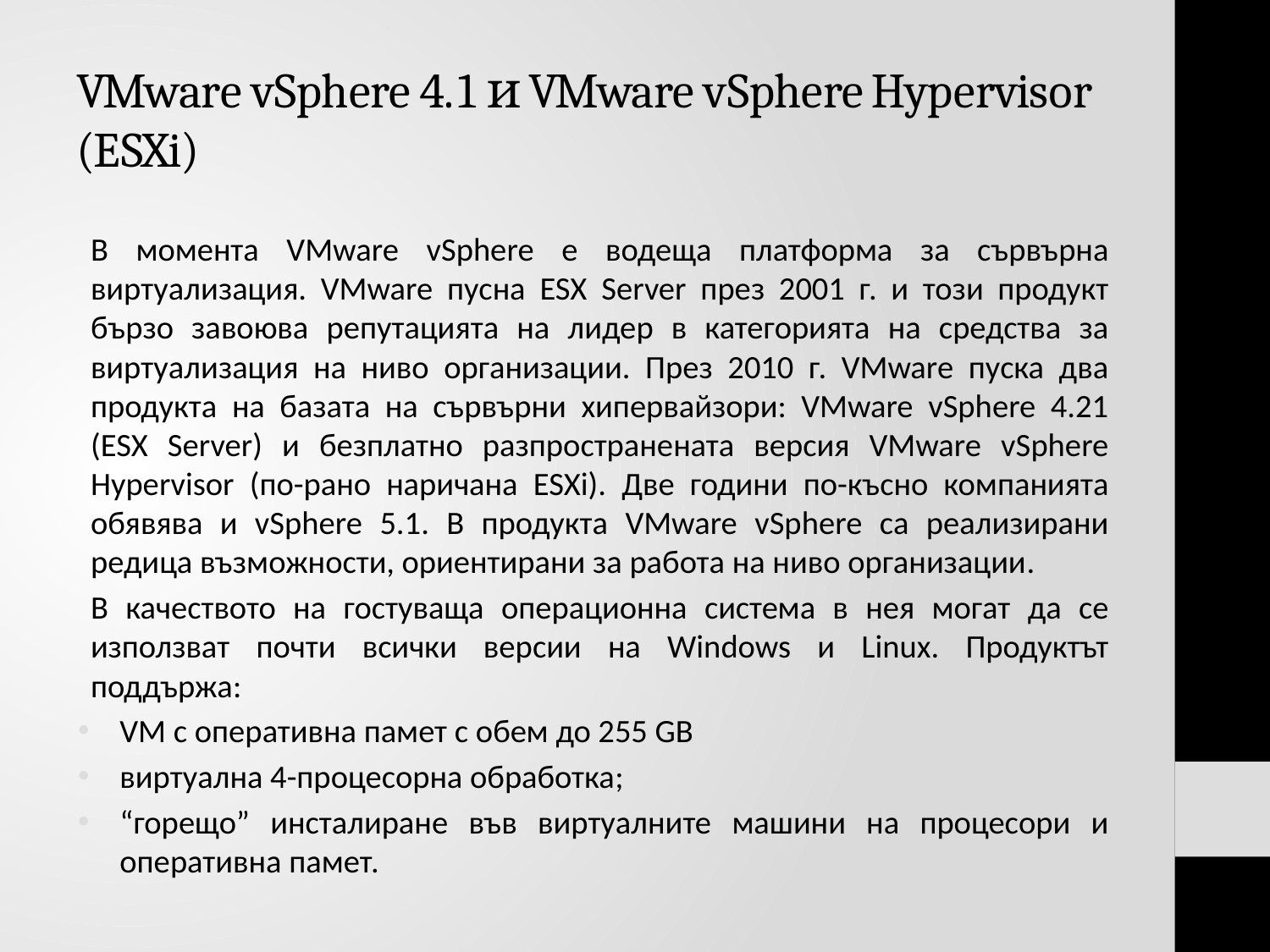

# VMware vSphere 4.1 и VMware vSphere Hypervisor (ESXi)
	В момента VMware vSphere е водеща платформа за сървърна виртуализация. VMware пусна ESX Server през 2001 г. и този продукт бързо завоюва репутацията на лидер в категорията на средства за виртуализация на ниво организации. През 2010 г. VMware пуска два продукта на базата на сървърни хипервайзори: VMware vSphere 4.21 (ESX Server) и безплатно разпространената версия VMware vSphere Hypervisor (по-рано наричана ESXi). Две години по-късно компанията обявява и vSphere 5.1. В продукта VMware vSphere са реализирани редица възможности, ориентирани за работа на ниво организации.
	В качеството на гостуваща операционна система в нея могат да се използват почти всички версии на Windows и Linux. Продуктът поддържа:
VM с оперативна памет с обем до 255 GB
виртуална 4-процесорна обработка;
“горещо” инсталиране във виртуалните машини на процесори и оперативна памет.